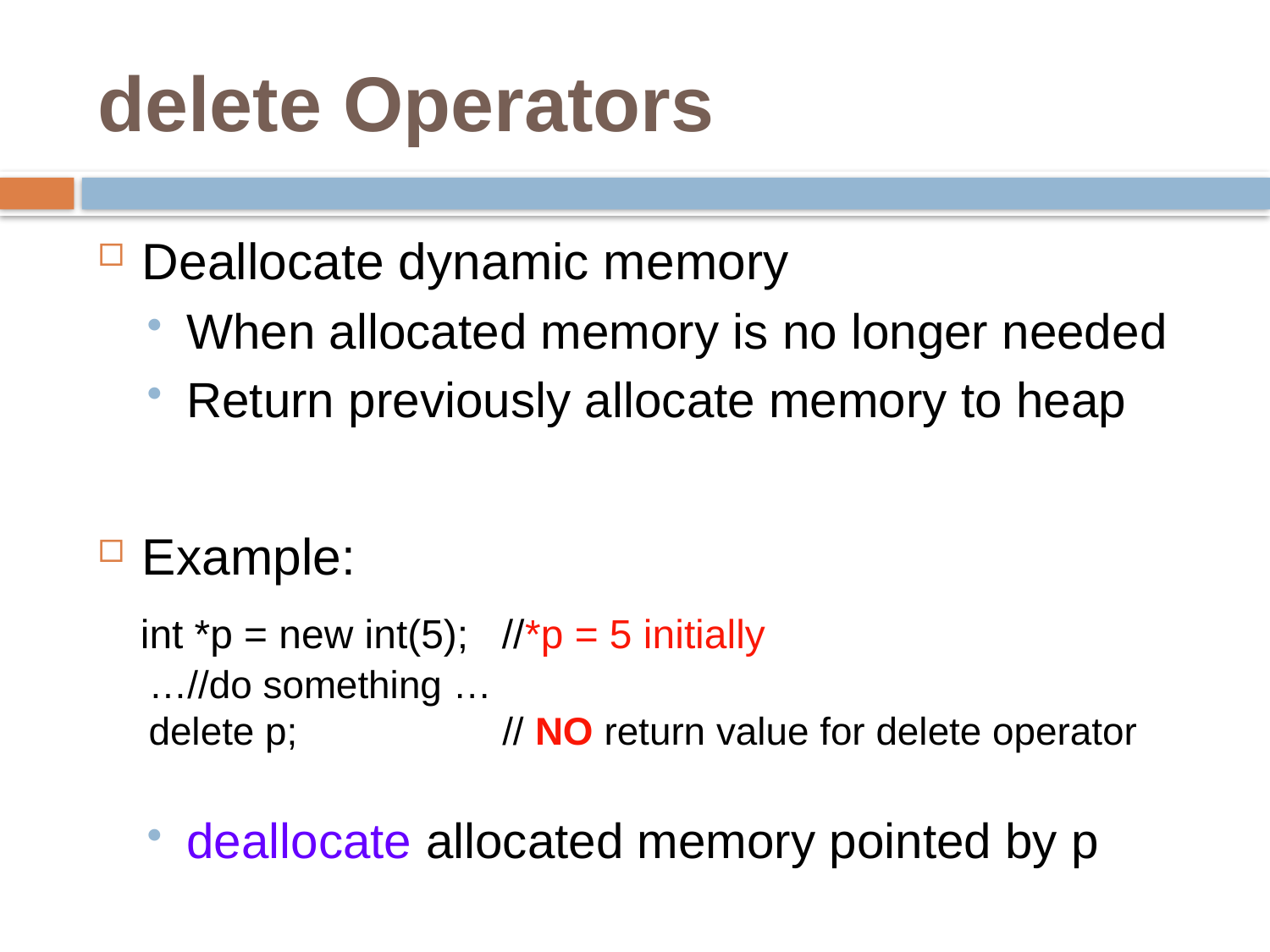

delete Operators
Deallocate dynamic memory
When allocated memory is no longer needed
Return previously allocate memory to heap

Example:
   int *p = new int(5);   //*p = 5 initially
…//do something …
delete p;                   // NO return value for delete operator

deallocate allocated memory pointed by p